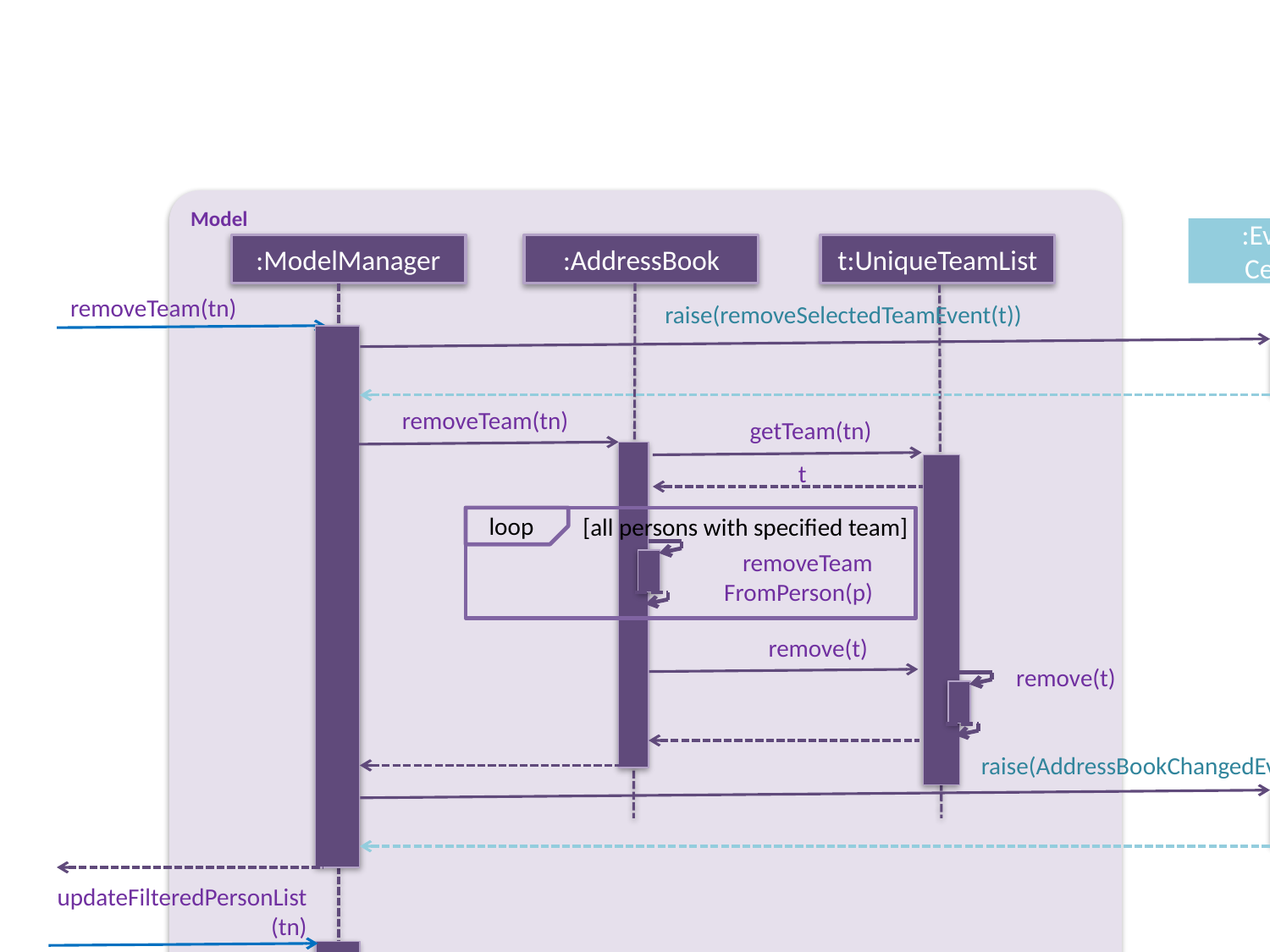

Model
:Events Center
:ModelManager
:AddressBook
t:UniqueTeamList
removeTeam(tn)
raise(removeSelectedTeamEvent(t))

removeTeam(tn)
getTeam(tn)

t
loop
[all persons with specified team]

removeTeam
FromPerson(p)
remove(t)
remove(t)

raise(AddressBookChangedEvent)

updateFilteredPersonList
(tn)